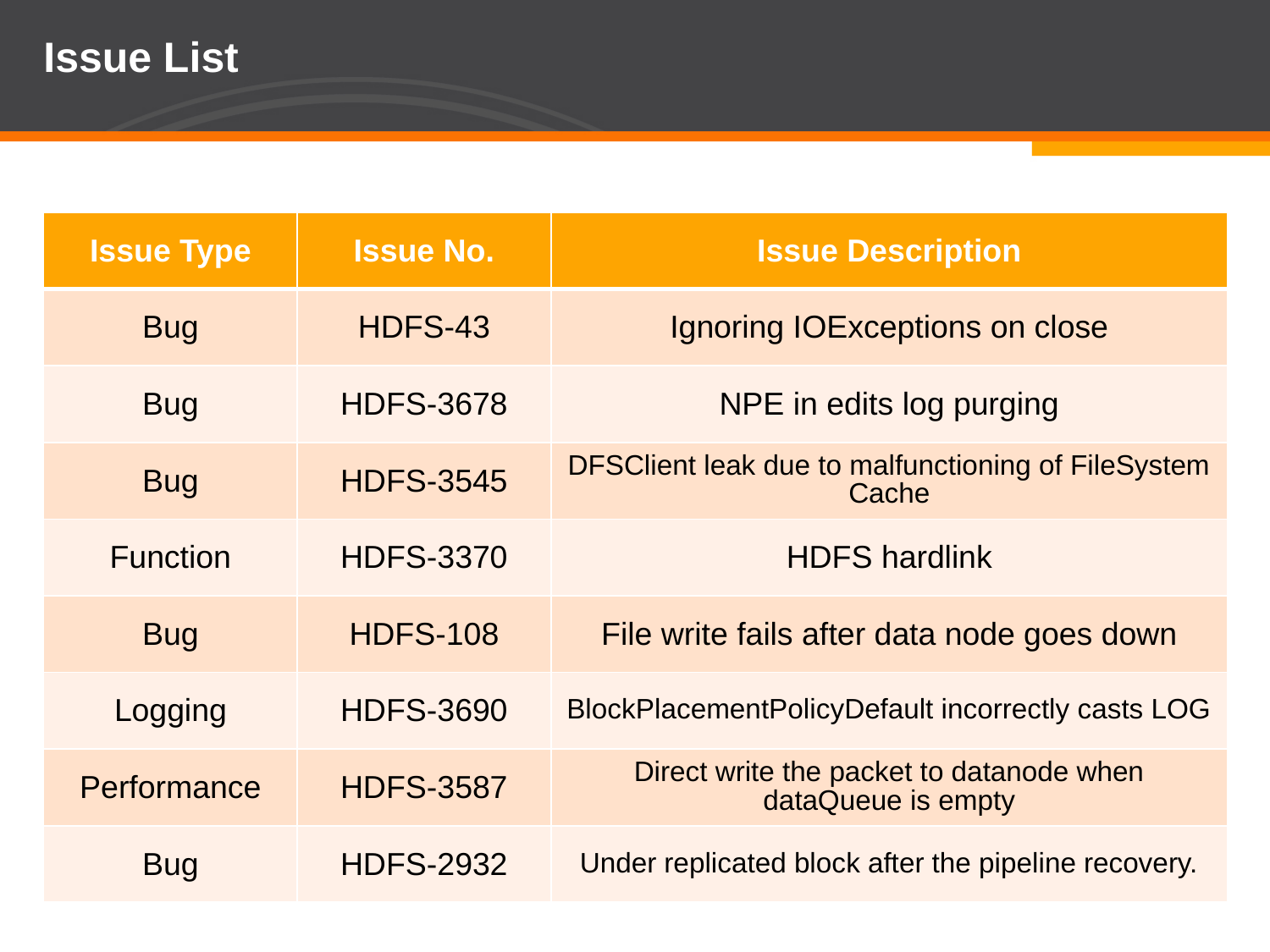

# Issue List
| Issue Type | Issue No. | Issue Description |
| --- | --- | --- |
| Bug | HDFS-43 | Ignoring IOExceptions on close |
| Bug | HDFS-3678 | NPE in edits log purging |
| Bug | HDFS-3545 | DFSClient leak due to malfunctioning of FileSystem Cache |
| Function | HDFS-3370 | HDFS hardlink |
| Bug | HDFS-108 | File write fails after data node goes down |
| Logging | HDFS-3690 | BlockPlacementPolicyDefault incorrectly casts LOG |
| Performance | HDFS-3587 | Direct write the packet to datanode when dataQueue is empty |
| Bug | HDFS-2932 | Under replicated block after the pipeline recovery. |